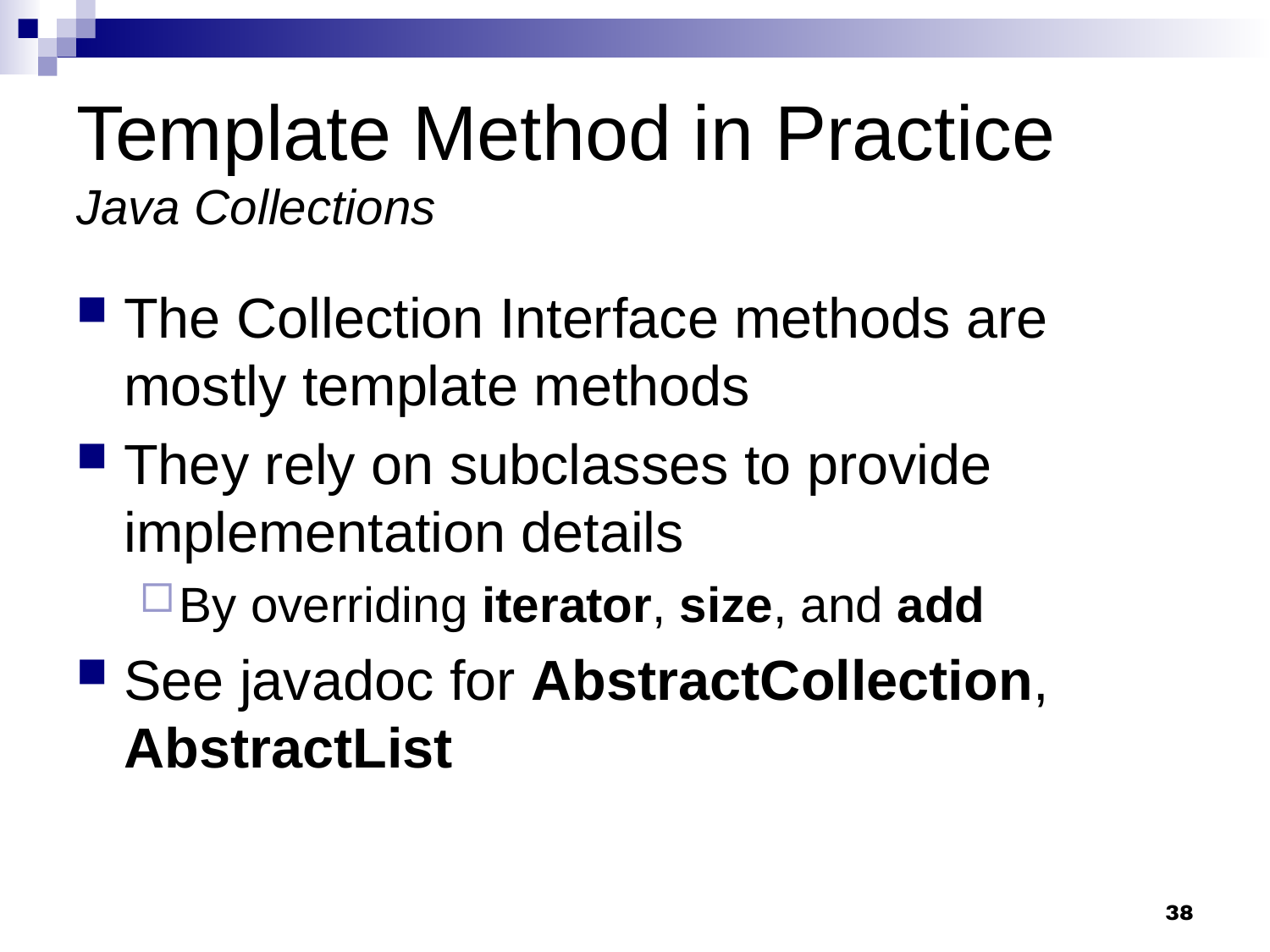

# Template Method in Practice Java Collections
The Collection Interface methods are mostly template methods
They rely on subclasses to provide implementation details
By overriding iterator, size, and add
See javadoc for AbstractCollection, AbstractList
38